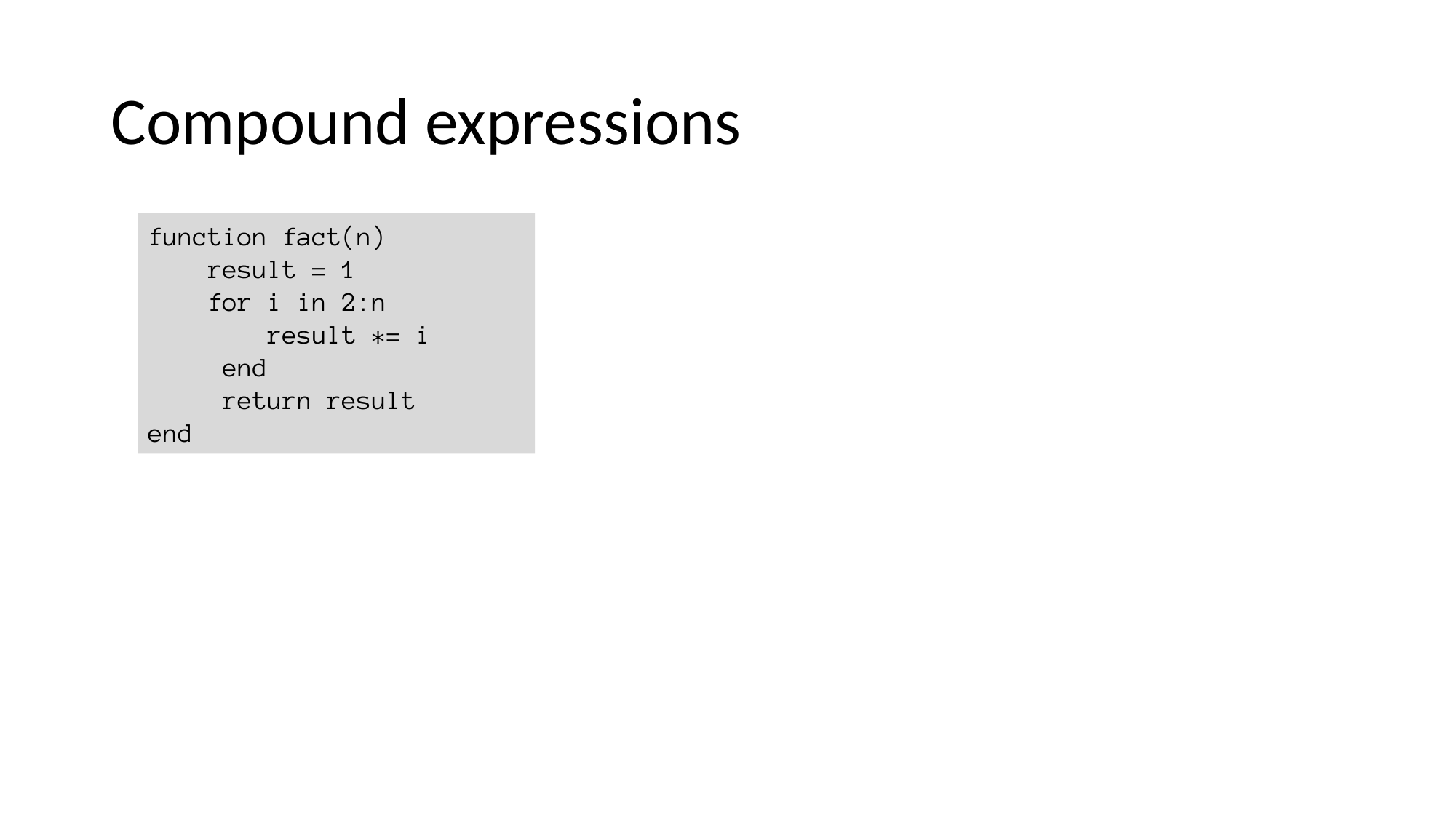

# Compound expressions
function fact(n)
    result = 1
    for i in 2:n
        result *= i
     end
     return result
end